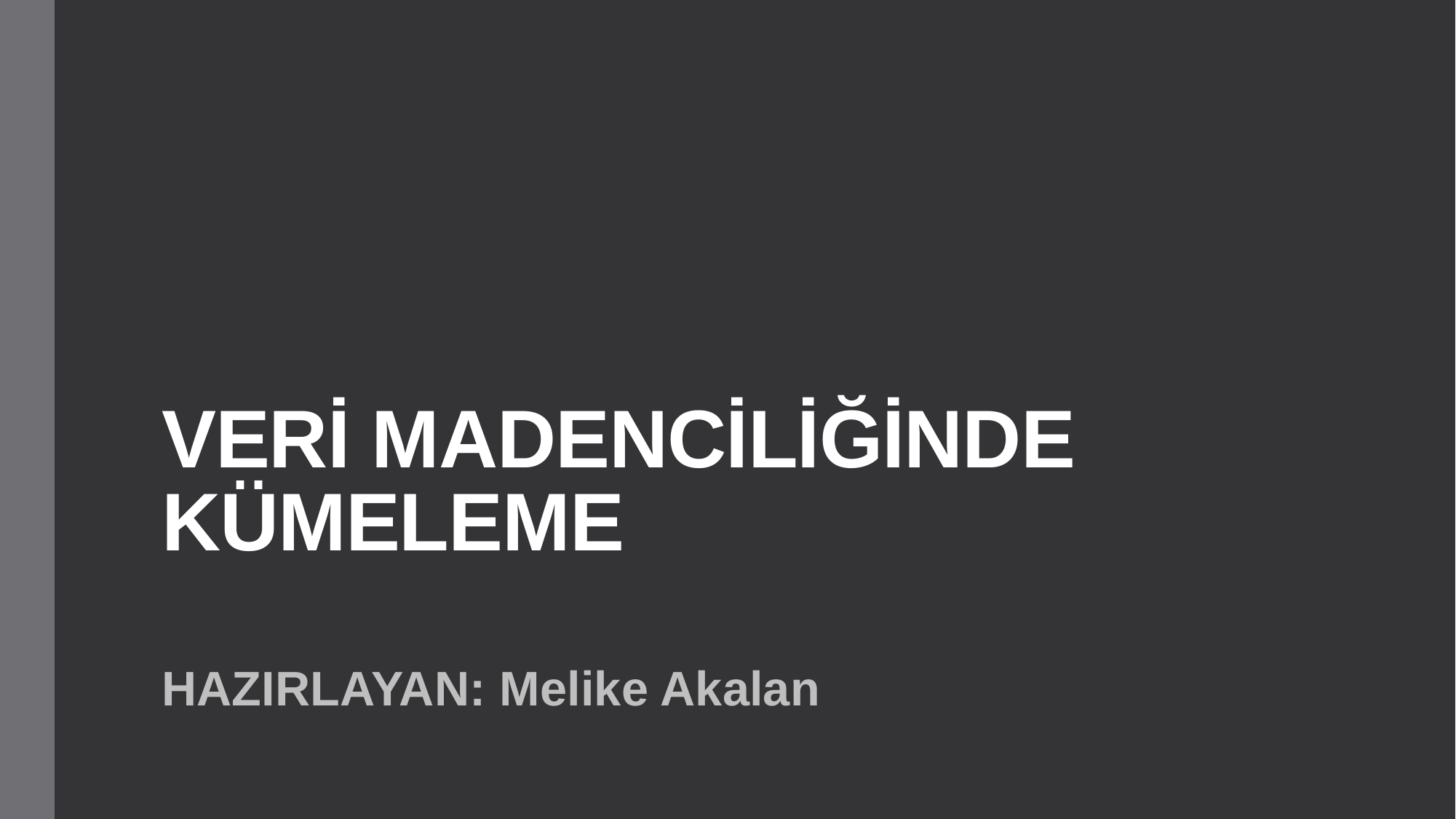

# VERİ MADENCİLİĞİNDE KÜMELEME

HAZIRLAYAN: Melike Akalan